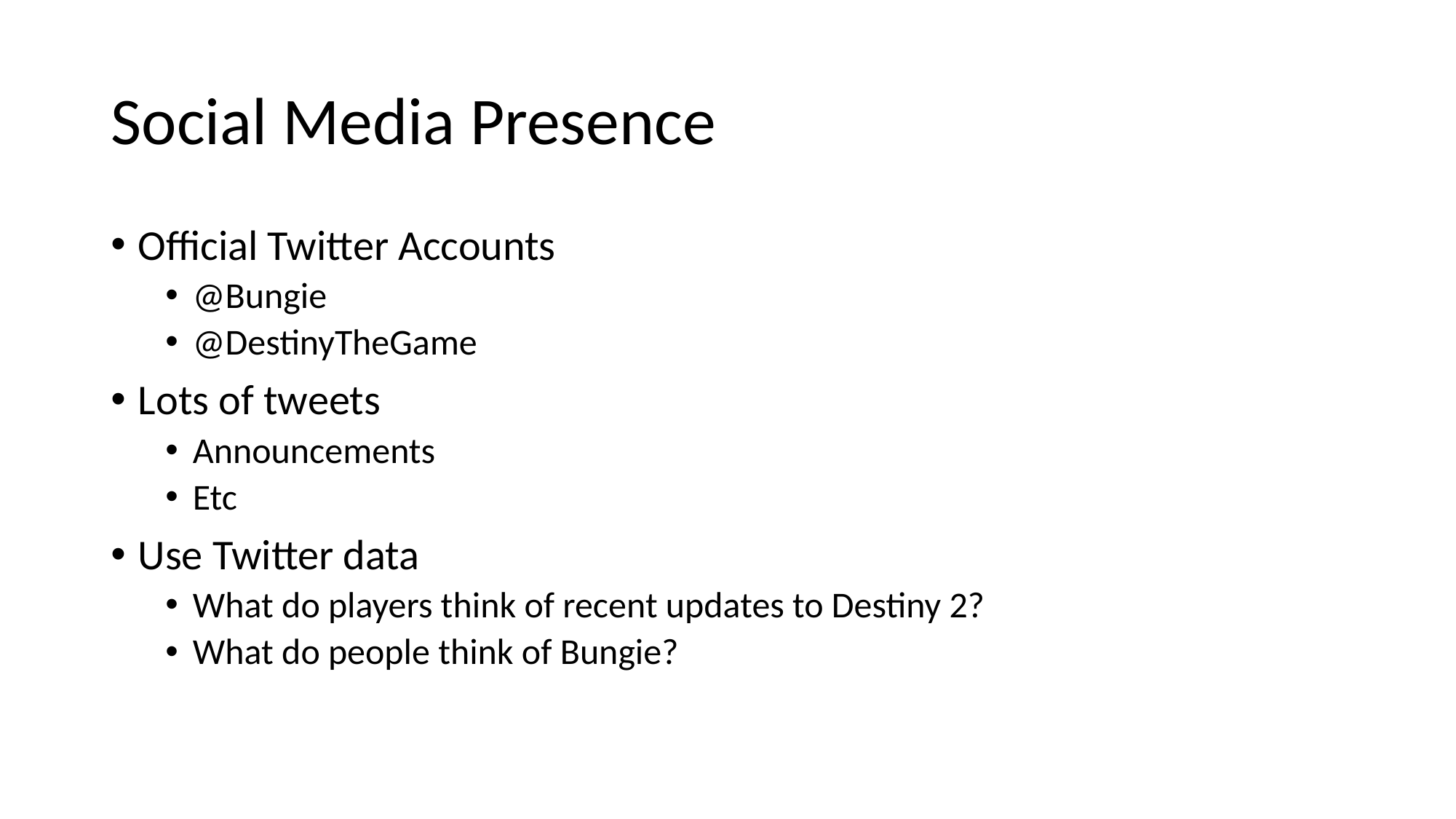

# Social Media Presence
Official Twitter Accounts
@Bungie
@DestinyTheGame
Lots of tweets
Announcements
Etc
Use Twitter data
What do players think of recent updates to Destiny 2?
What do people think of Bungie?